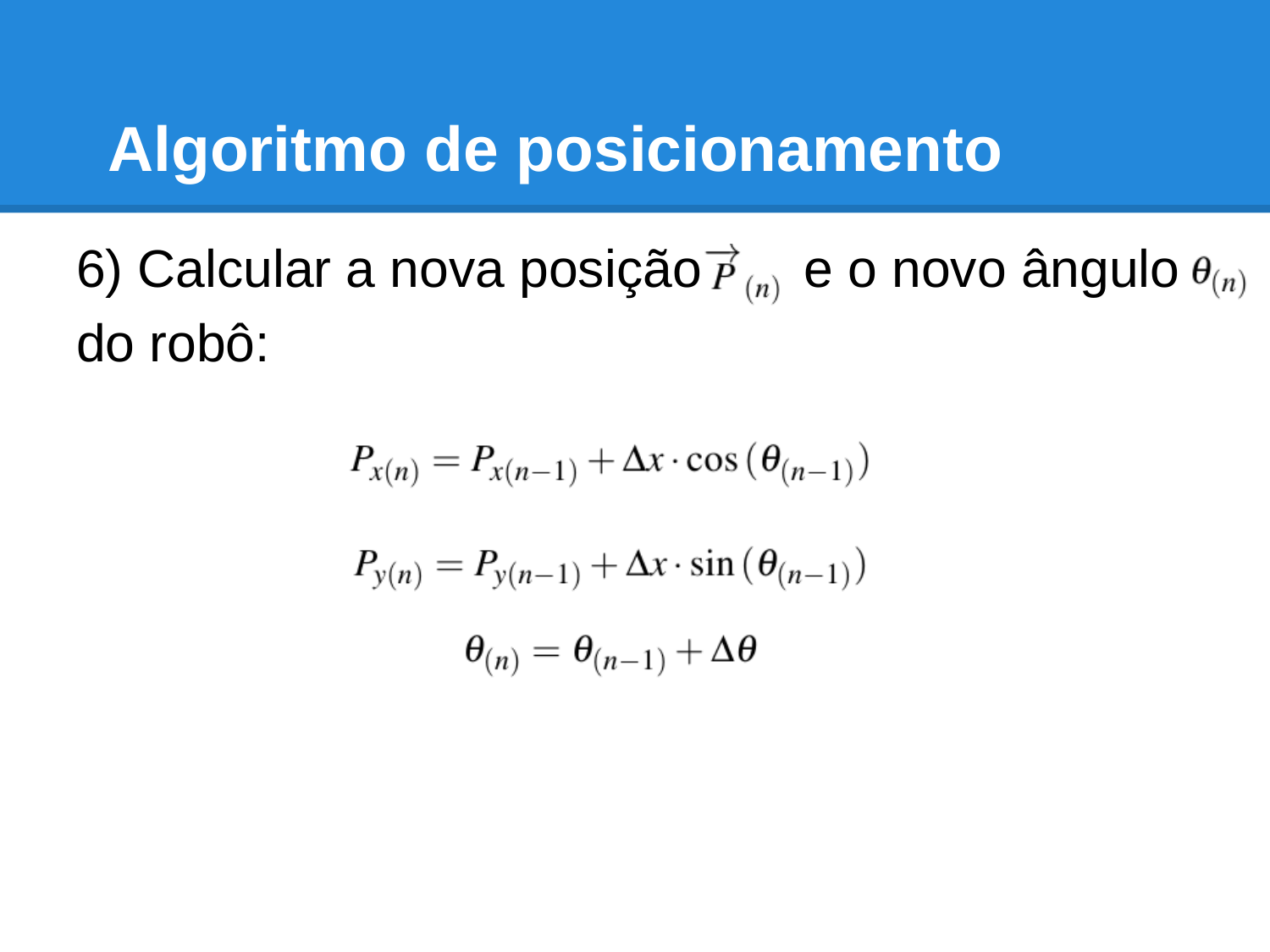

# Algoritmo de posicionamento
6) Calcular a nova posição       e o novo ângulo
do robô: